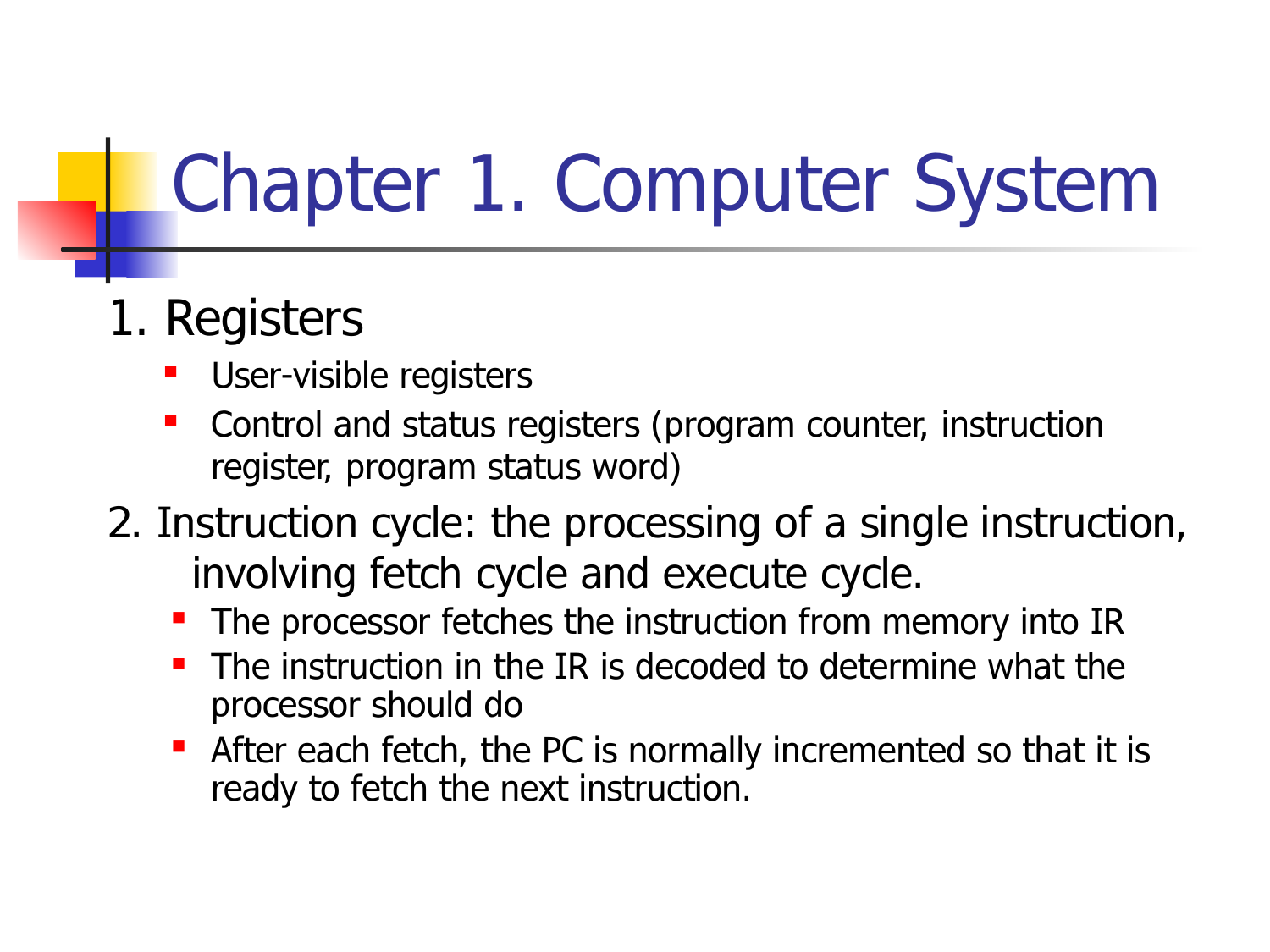

# Chapter 1. Computer System
1. Registers
User-visible registers
Control and status registers (program counter, instruction register, program status word)
2. Instruction cycle: the processing of a single instruction, involving fetch cycle and execute cycle.
The processor fetches the instruction from memory into IR
The instruction in the IR is decoded to determine what the processor should do
After each fetch, the PC is normally incremented so that it is ready to fetch the next instruction.